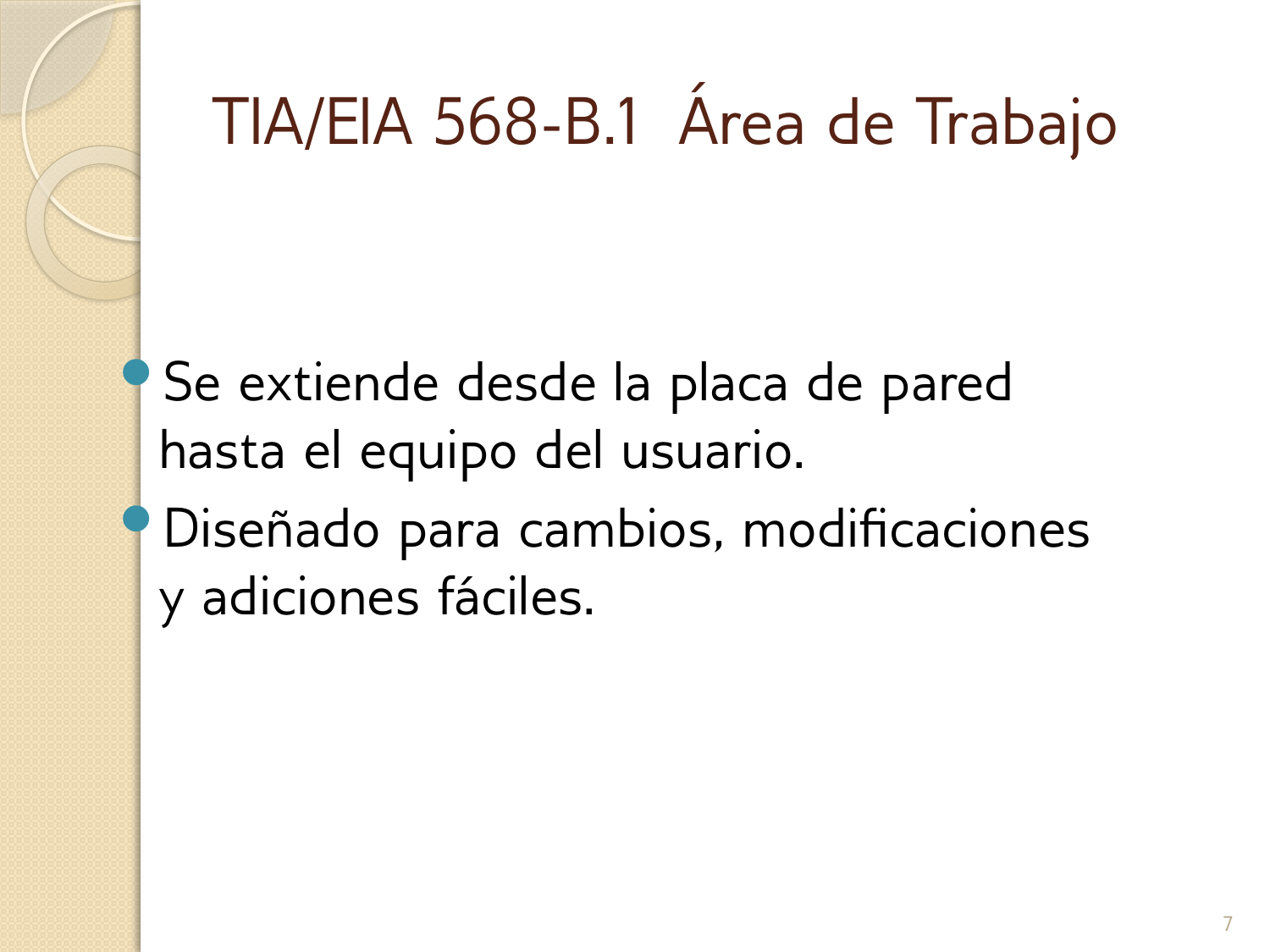

# TIA/EIA 568-B.1  Área de Trabajo
Se extiende desde la placa de pared hasta el equipo del usuario.
Diseñado para cambios, modificaciones y adiciones fáciles.
7